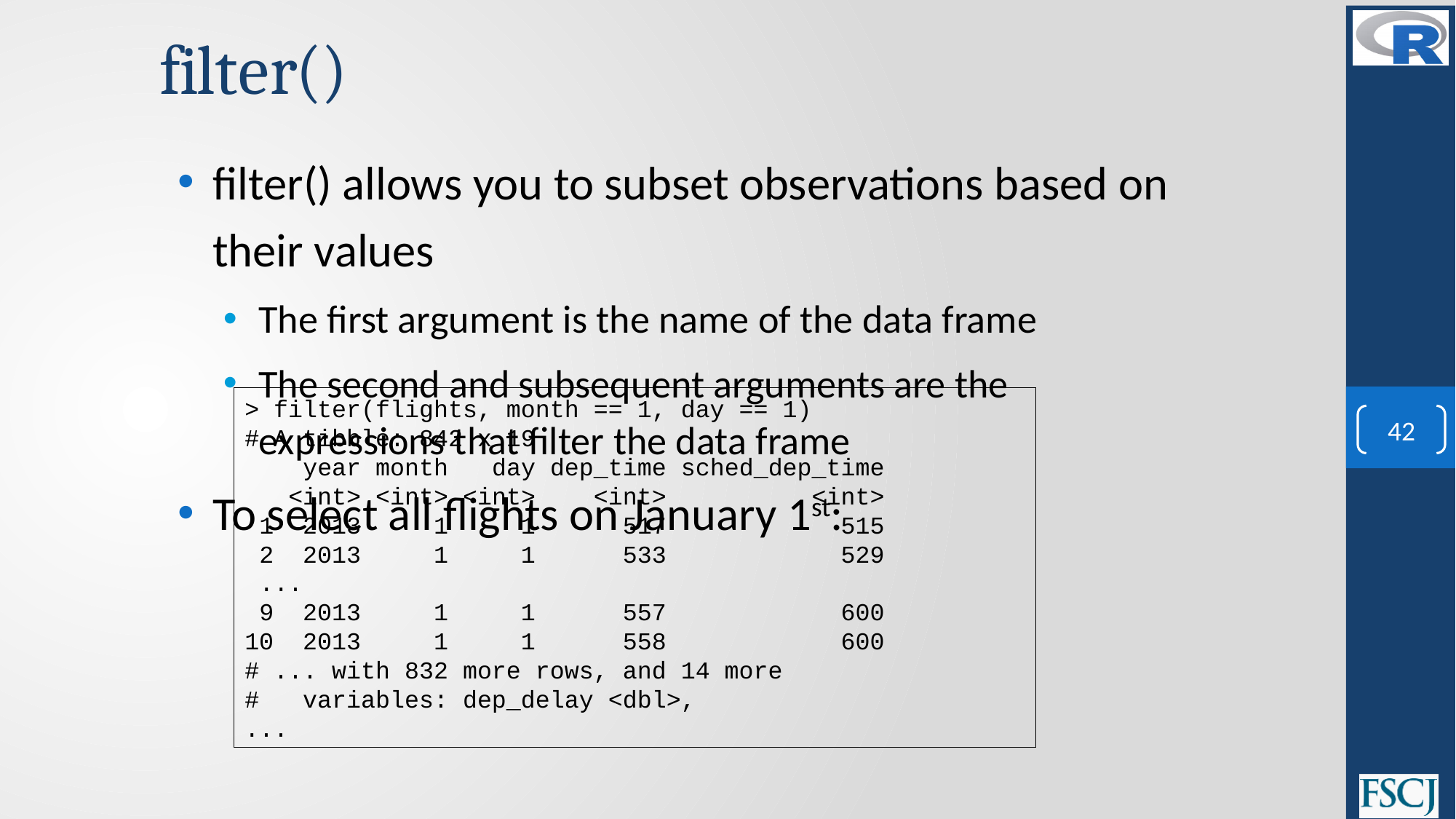

# filter()
filter() allows you to subset observations based on their values
The first argument is the name of the data frame
The second and subsequent arguments are the expressions that filter the data frame
To select all flights on January 1st:
> filter(flights, month == 1, day == 1)
# A tibble: 842 x 19
    year month   day dep_time sched_dep_time
   <int> <int> <int>    <int>          <int>
 1  2013     1     1      517            515
 2  2013     1     1      533            529
 ...
 9  2013     1     1      557            600
10  2013     1     1      558            600
# ... with 832 more rows, and 14 more
#   variables: dep_delay <dbl>,
...
42